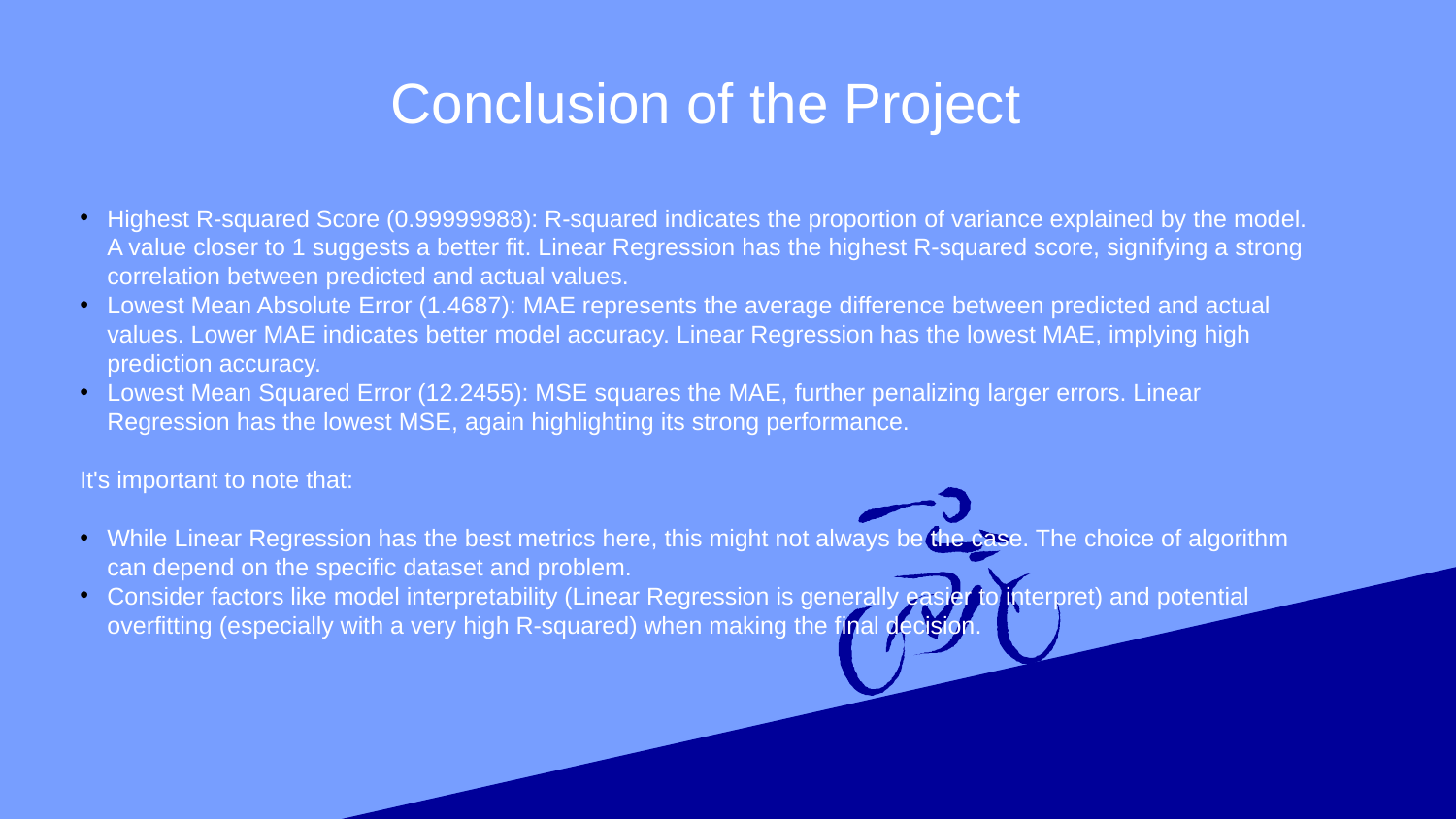

Conclusion of the Project

Highest R-squared Score (0.99999988): R-squared indicates the proportion of variance explained by the model. A value closer to 1 suggests a better fit. Linear Regression has the highest R-squared score, signifying a strong correlation between predicted and actual values.
Lowest Mean Absolute Error (1.4687): MAE represents the average difference between predicted and actual values. Lower MAE indicates better model accuracy. Linear Regression has the lowest MAE, implying high prediction accuracy.
Lowest Mean Squared Error (12.2455): MSE squares the MAE, further penalizing larger errors. Linear Regression has the lowest MSE, again highlighting its strong performance.

It's important to note that:

While Linear Regression has the best metrics here, this might not always be the case. The choice of algorithm can depend on the specific dataset and problem.
Consider factors like model interpretability (Linear Regression is generally easier to interpret) and potential overfitting (especially with a very high R-squared) when making the final decision.